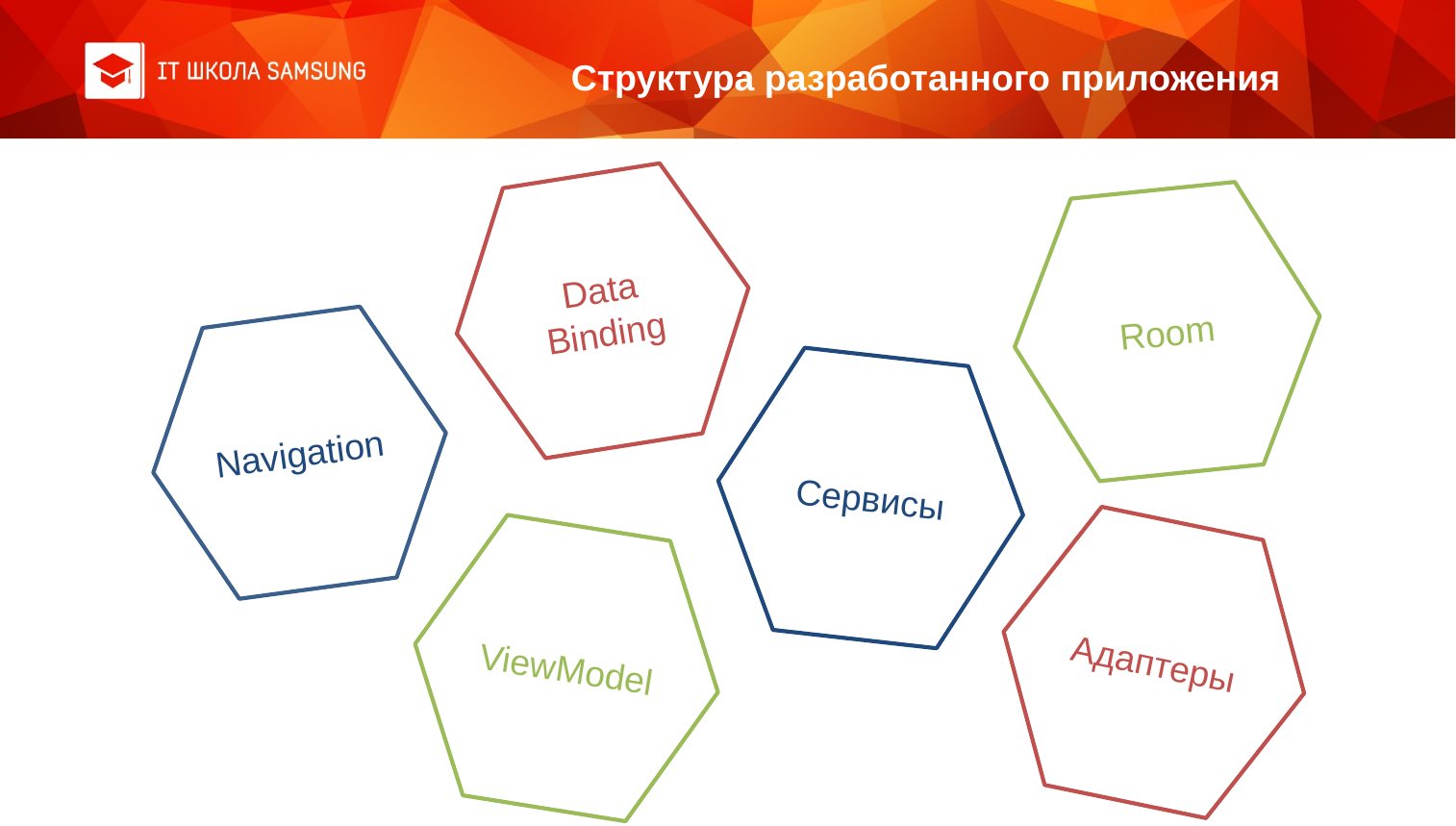

Структура разработанного приложения
Data Binding
Room
Navigation
Сервисы
Адаптеры
ViewModel